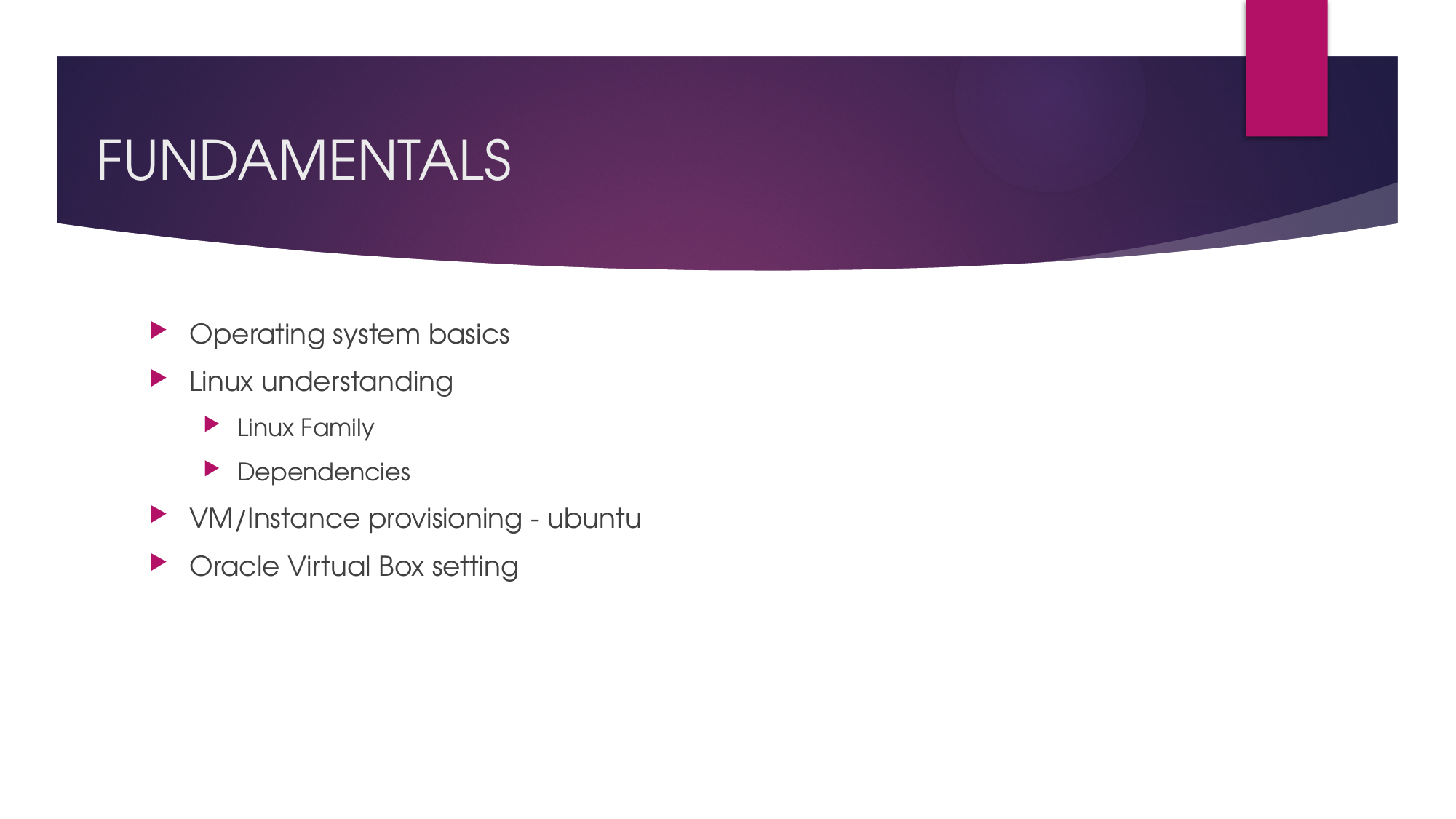

# FUNDAMENTALS
Operating system basics
Linux understanding
Linux Family
Dependencies
VM/Instance provisioning - ubuntu
Oracle Virtual Box setting